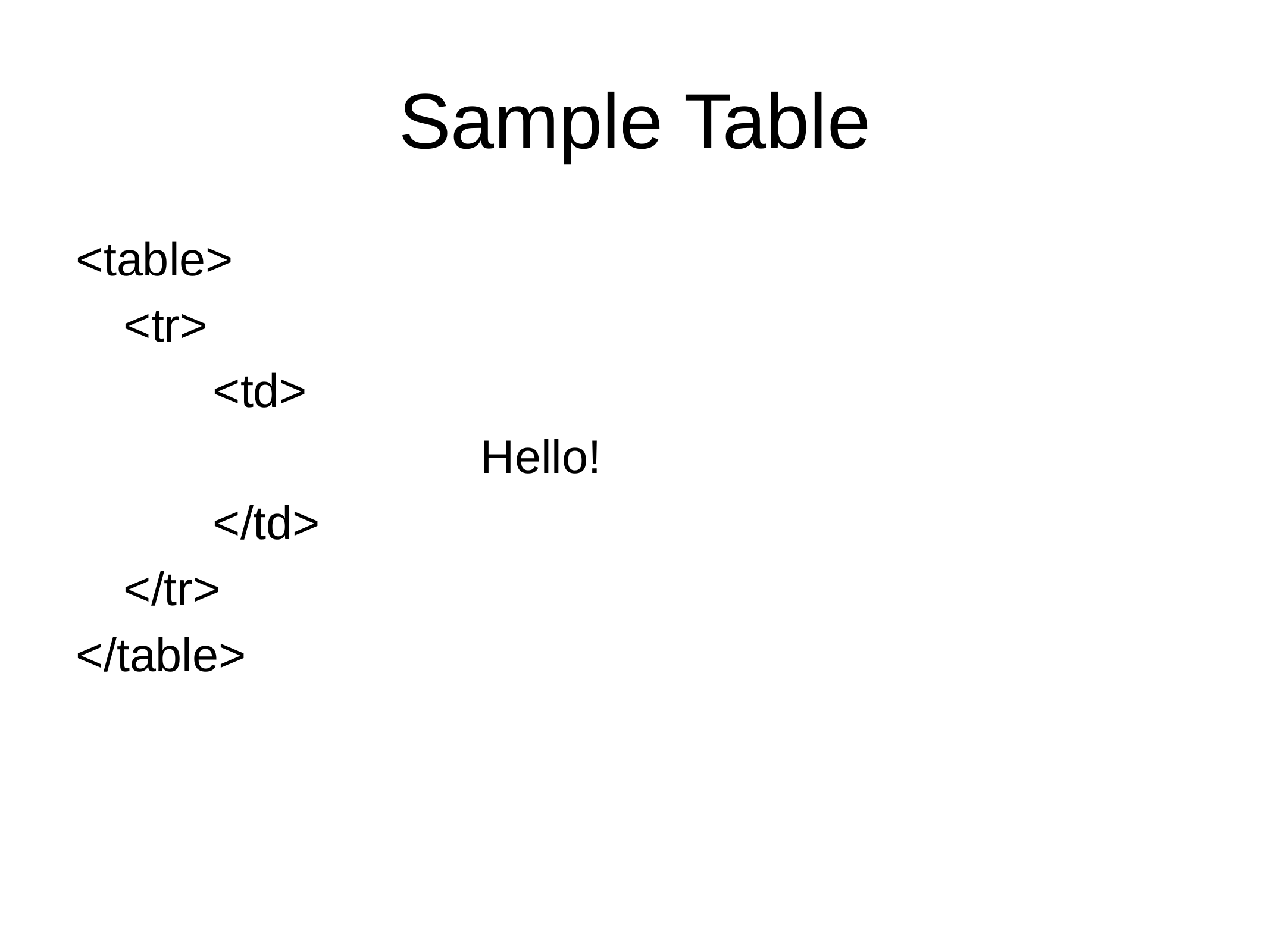

# Sample Table
<table>
	<tr>
		<td>
					Hello!
		</td>
	</tr>
</table>